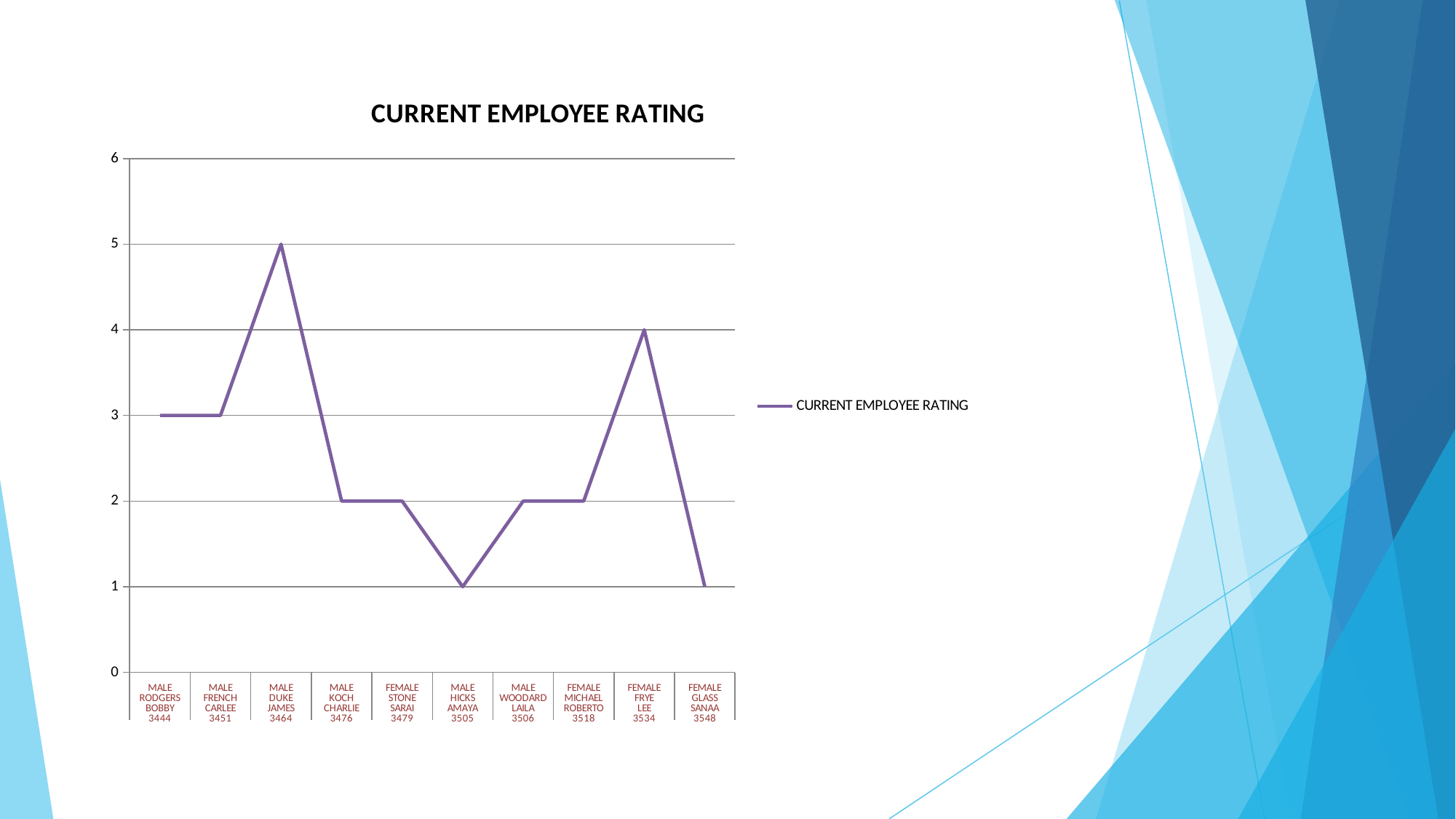

### Chart:

| Category | CURRENT EMPLOYEE RATING |
|---|---|
| MALE | 3.0 |
| MALE | 3.0 |
| MALE | 5.0 |
| MALE | 2.0 |
| FEMALE | 2.0 |
| MALE | 1.0 |
| MALE | 2.0 |
| FEMALE | 2.0 |
| FEMALE | 4.0 |
| FEMALE | 1.0 |